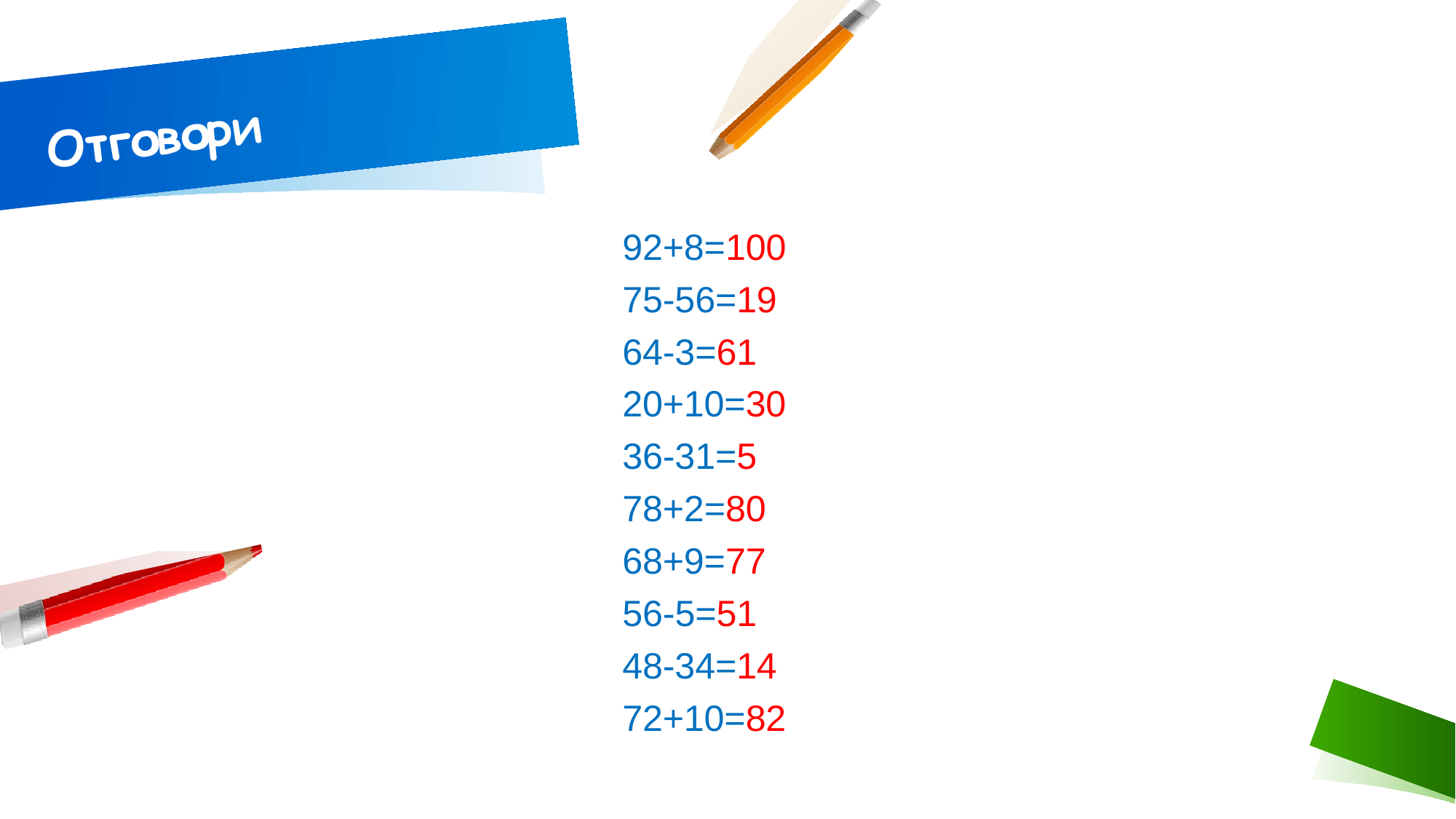

# Отговори
92+8=100
75-56=19
64-3=61
20+10=30
36-31=5
78+2=80
68+9=77
56-5=51
48-34=14
72+10=82